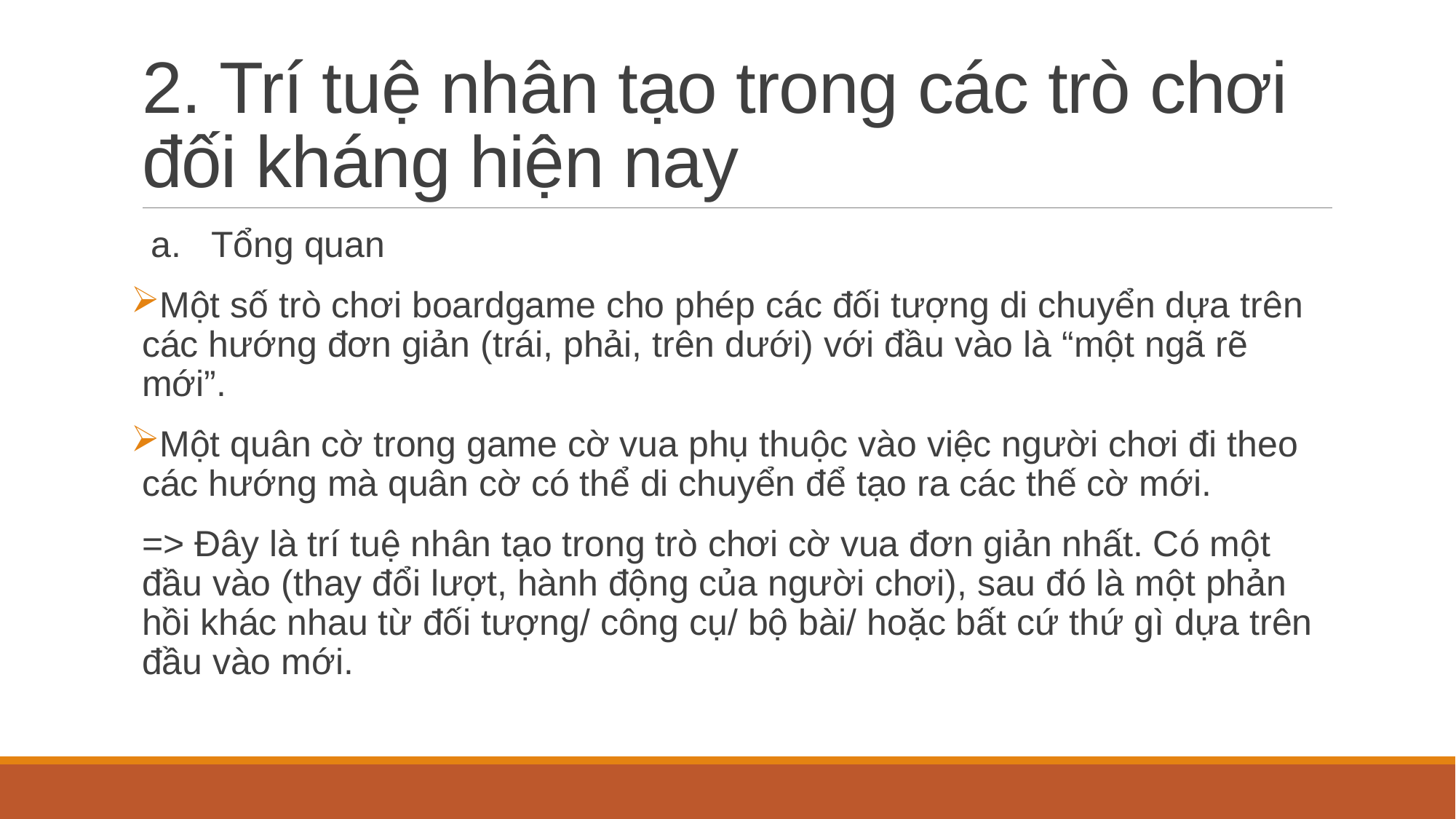

# 2. Trí tuệ nhân tạo trong các trò chơi đối kháng hiện nay
  a.   Tổng quan
Một số trò chơi boardgame cho phép các đối tượng di chuyển dựa trên các hướng đơn giản (trái, phải, trên dưới) với đầu vào là “một ngã rẽ mới”.
Một quân cờ trong game cờ vua phụ thuộc vào việc người chơi đi theo các hướng mà quân cờ có thể di chuyển để tạo ra các thế cờ mới.
=> Đây là trí tuệ nhân tạo trong trò chơi cờ vua đơn giản nhất. Có một đầu vào (thay đổi lượt, hành động của người chơi), sau đó là một phản hồi khác nhau từ đối tượng/ công cụ/ bộ bài/ hoặc bất cứ thứ gì dựa trên đầu vào mới.